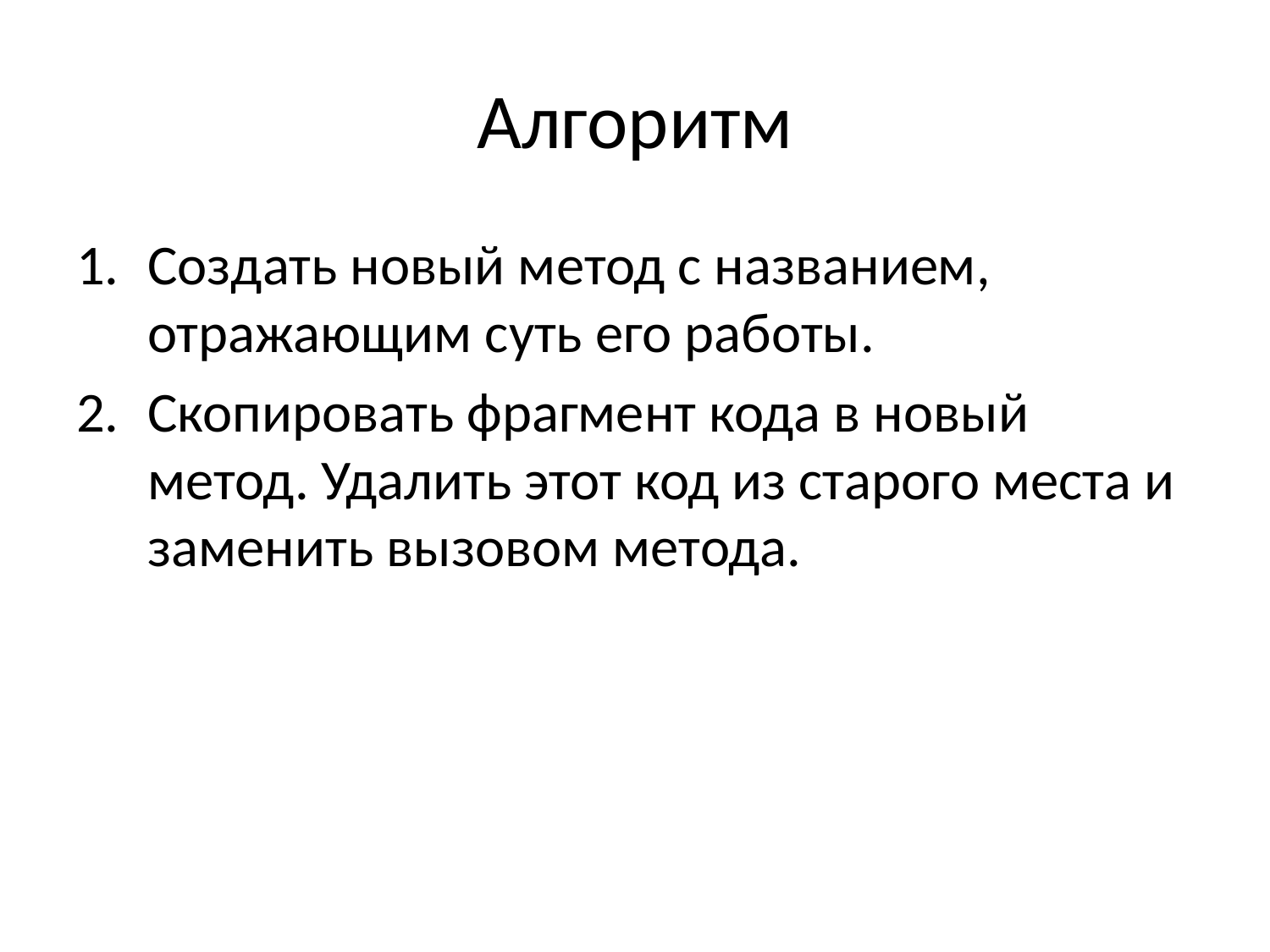

# Алгоритм
Создать новый метод с названием, отражающим суть его работы.
Скопировать фрагмент кода в новый метод. Удалить этот код из старого места и заменить вызовом метода.